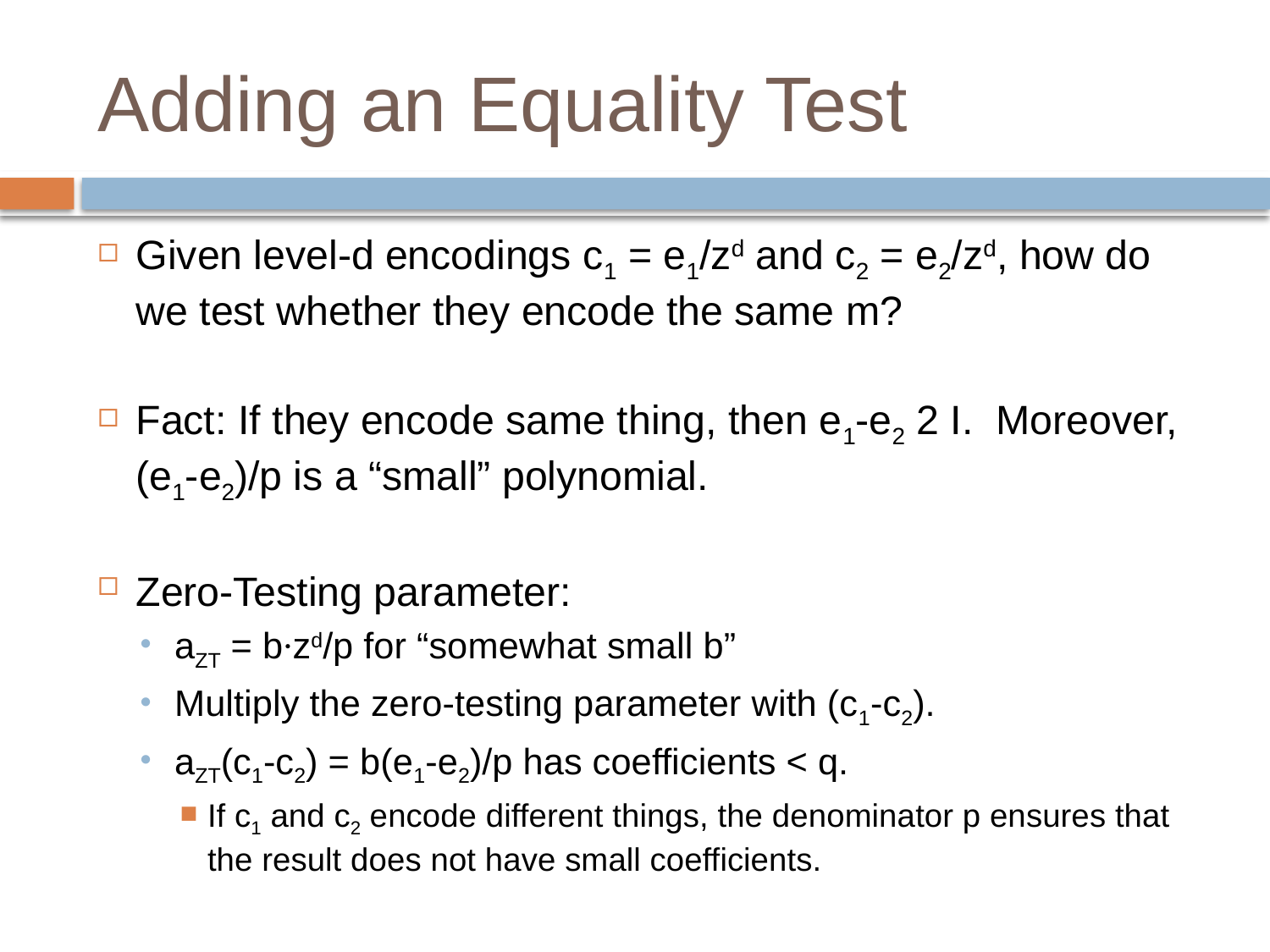

# Adding an Equality Test
Given level-d encodings c1 = e1/zd and c2 = e2/zd, how do we test whether they encode the same m?

Fact: If they encode same thing, then e1-e2 2 I.  Moreover, (e1-e2)/p is a “small” polynomial.

Zero-Testing parameter:
aZT = b∙zd/p for “somewhat small b”
Multiply the zero-testing parameter with (c1-c2).
aZT(c1-c2) = b(e1-e2)/p has coefficients < q.
If c1 and c2 encode different things, the denominator p ensures that the result does not have small coefficients.